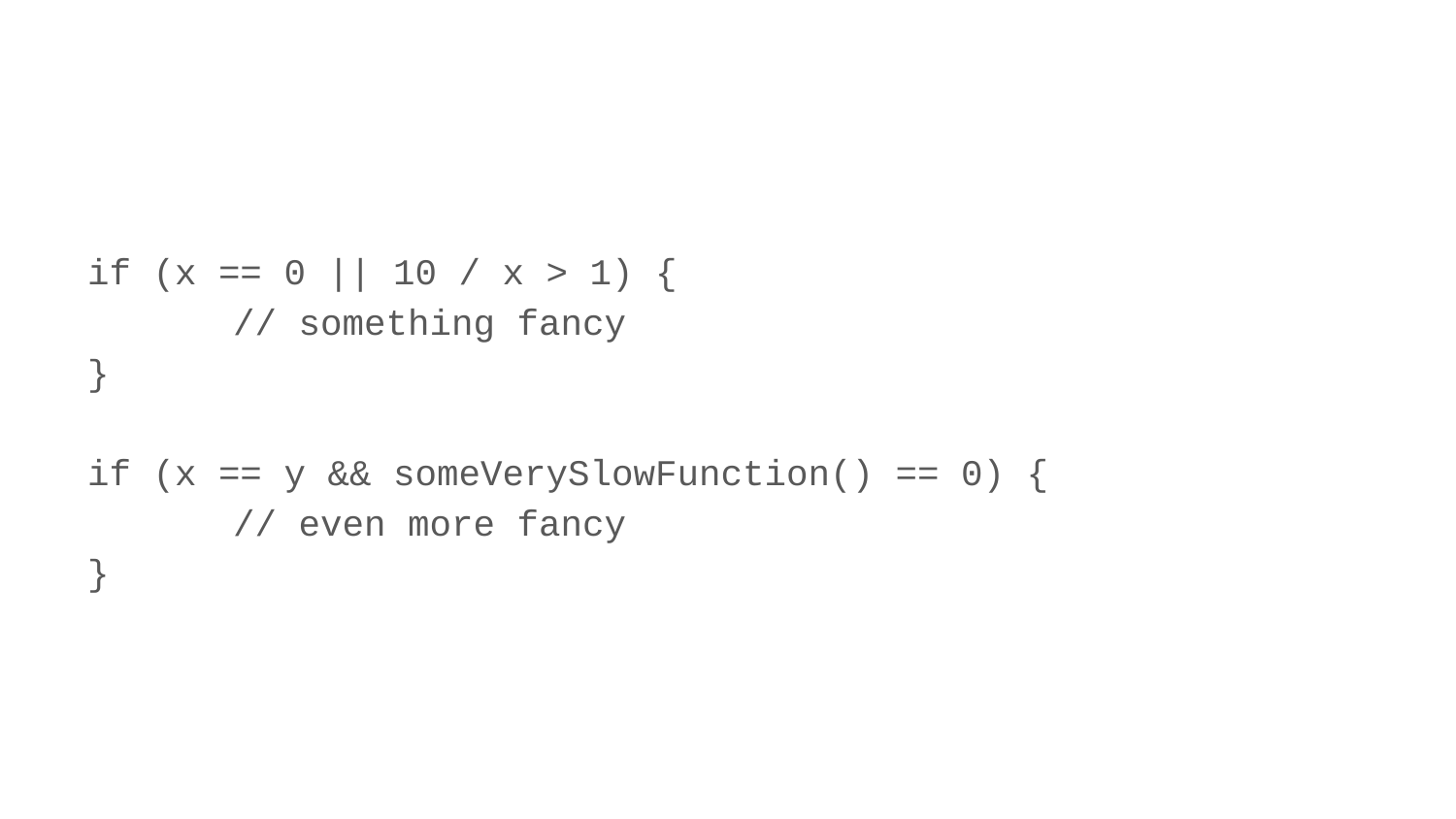

#

if (x == 0 || 10 / x > 1) {
	// something fancy
}

if (x == y && someVerySlowFunction() == 0) {
	// even more fancy
}